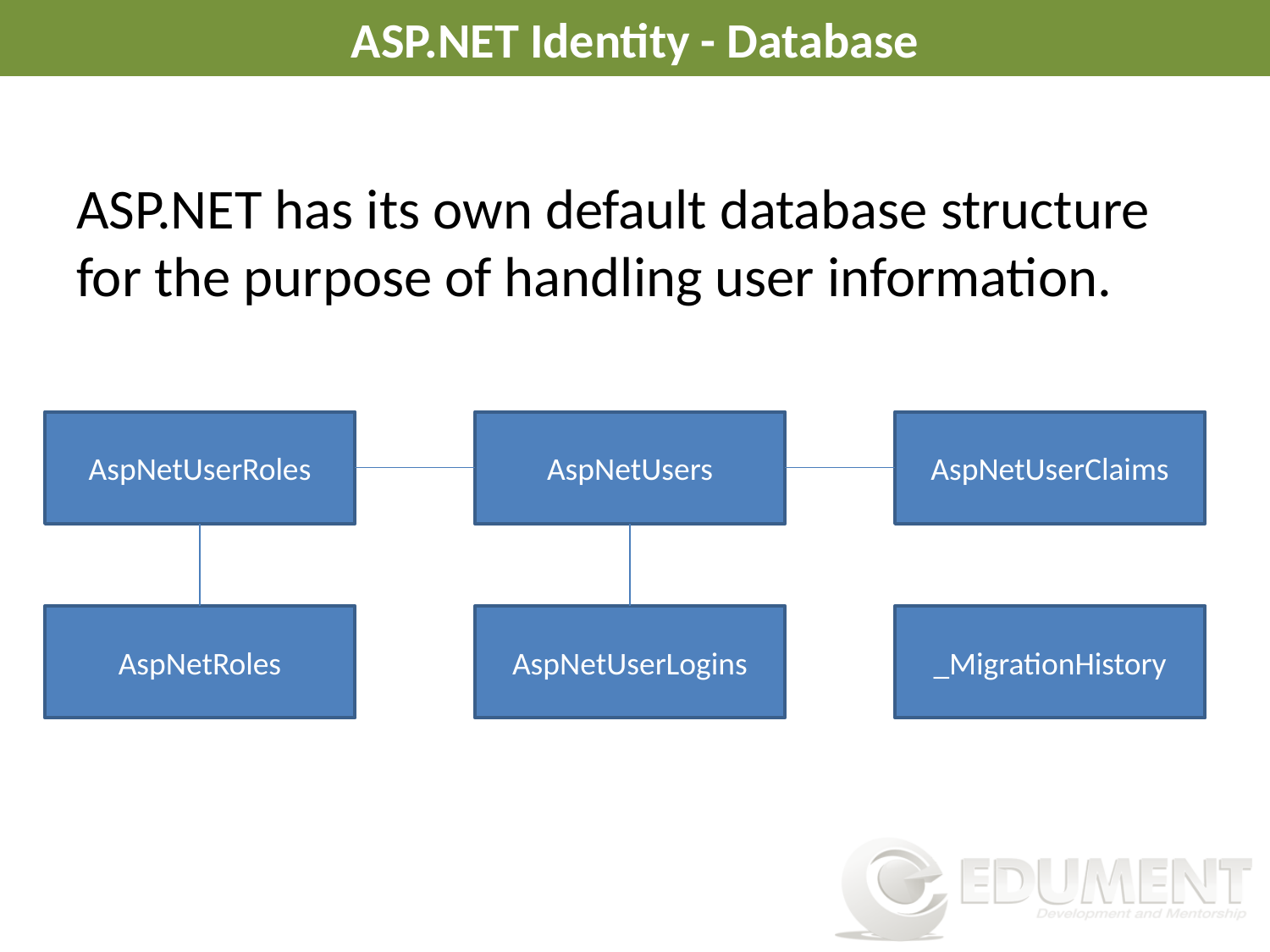

# ASP.NET Identity - Database
ASP.NET has its own default database structure for the purpose of handling user information.

AspNetUserRoles
AspNetUsers
AspNetUserClaims
AspNetRoles
AspNetUserLogins
_MigrationHistory